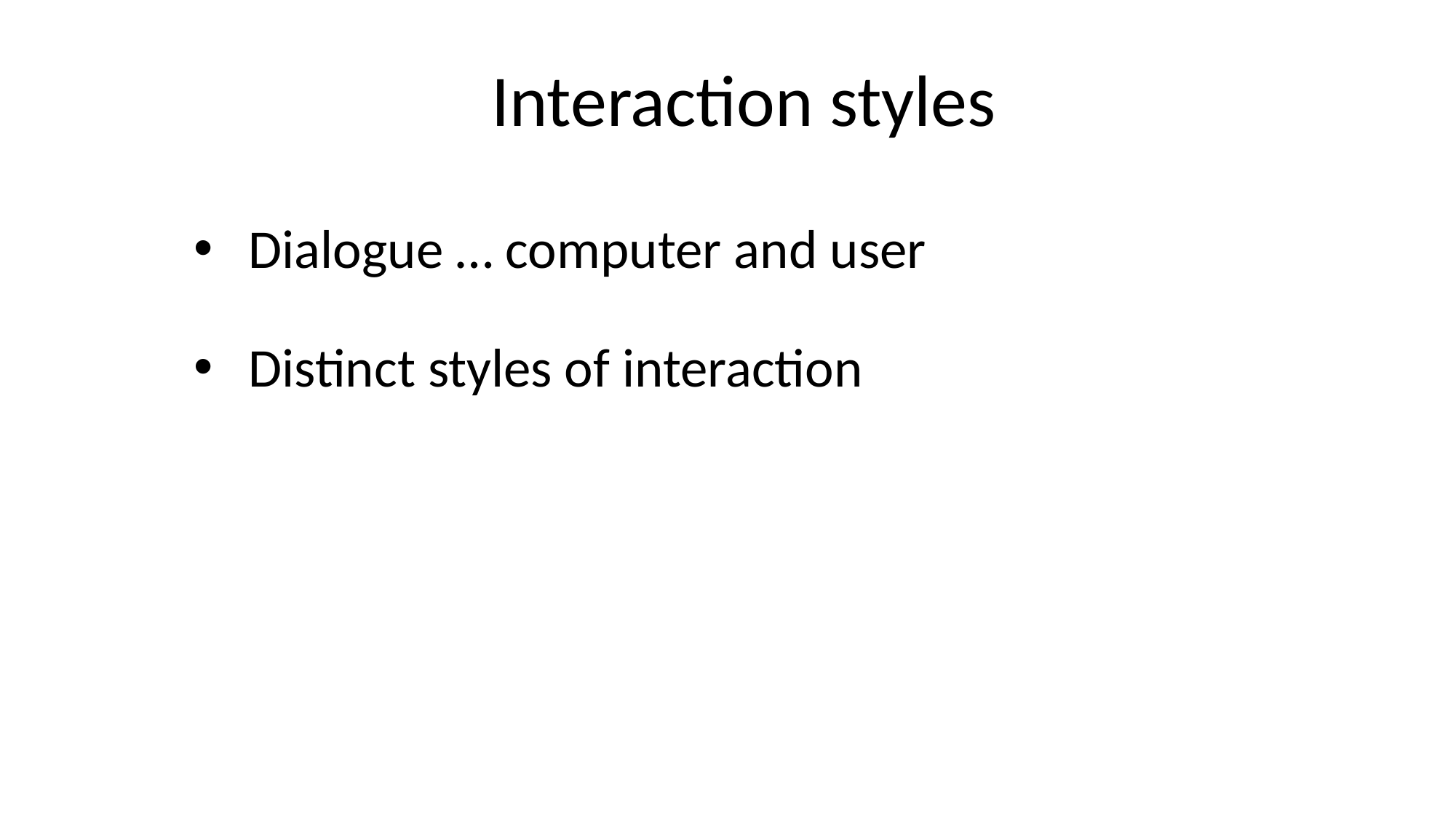

# Interaction styles
Dialogue … computer and user

Distinct styles of interaction